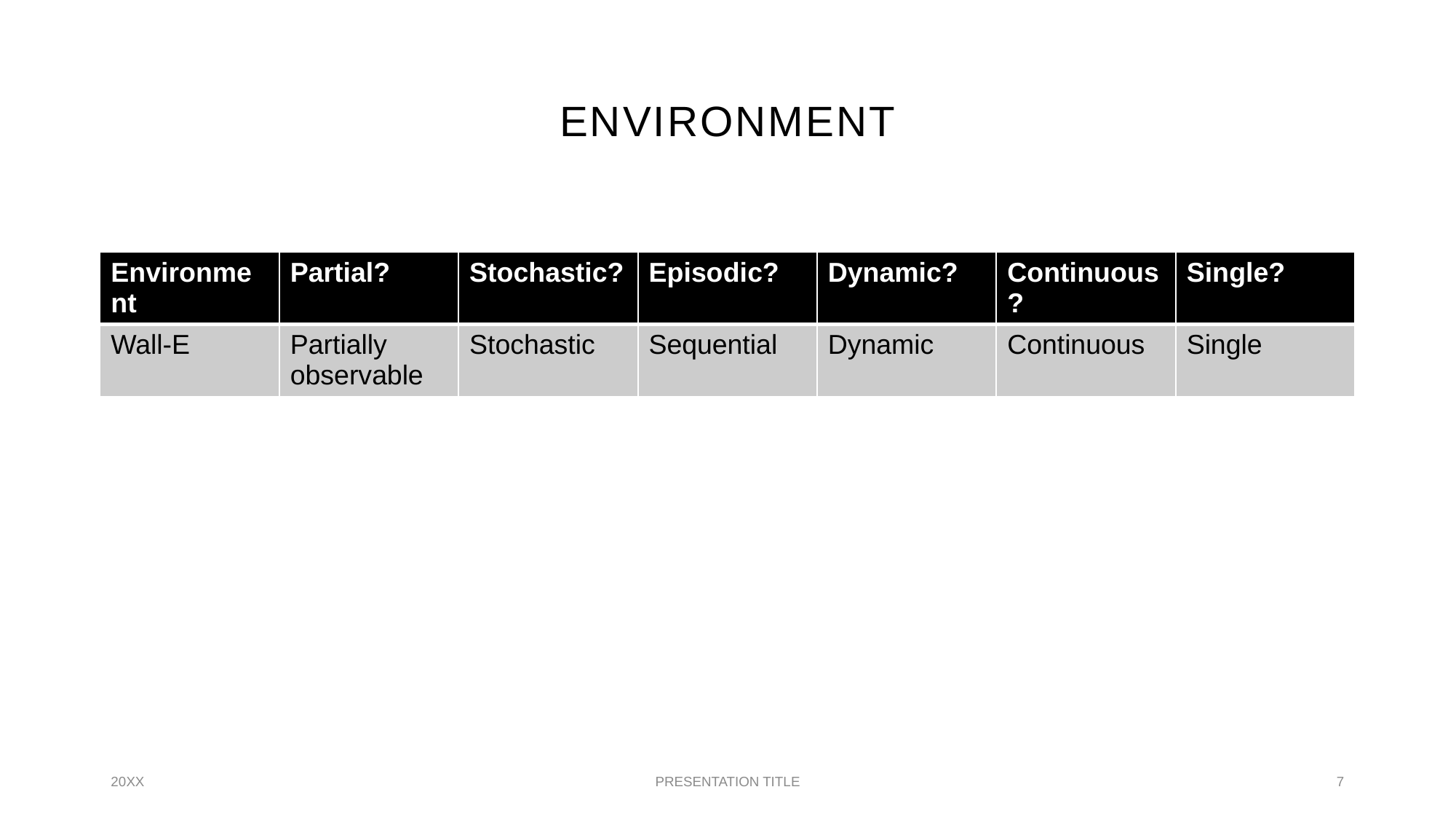

# Environment
| Environment | Partial? | Stochastic? | Episodic? | Dynamic? | Continuous? | Single? |
| --- | --- | --- | --- | --- | --- | --- |
| Wall-E | Partially observable | Stochastic | Sequential | Dynamic | Continuous | Single |
20XX
PRESENTATION TITLE
7